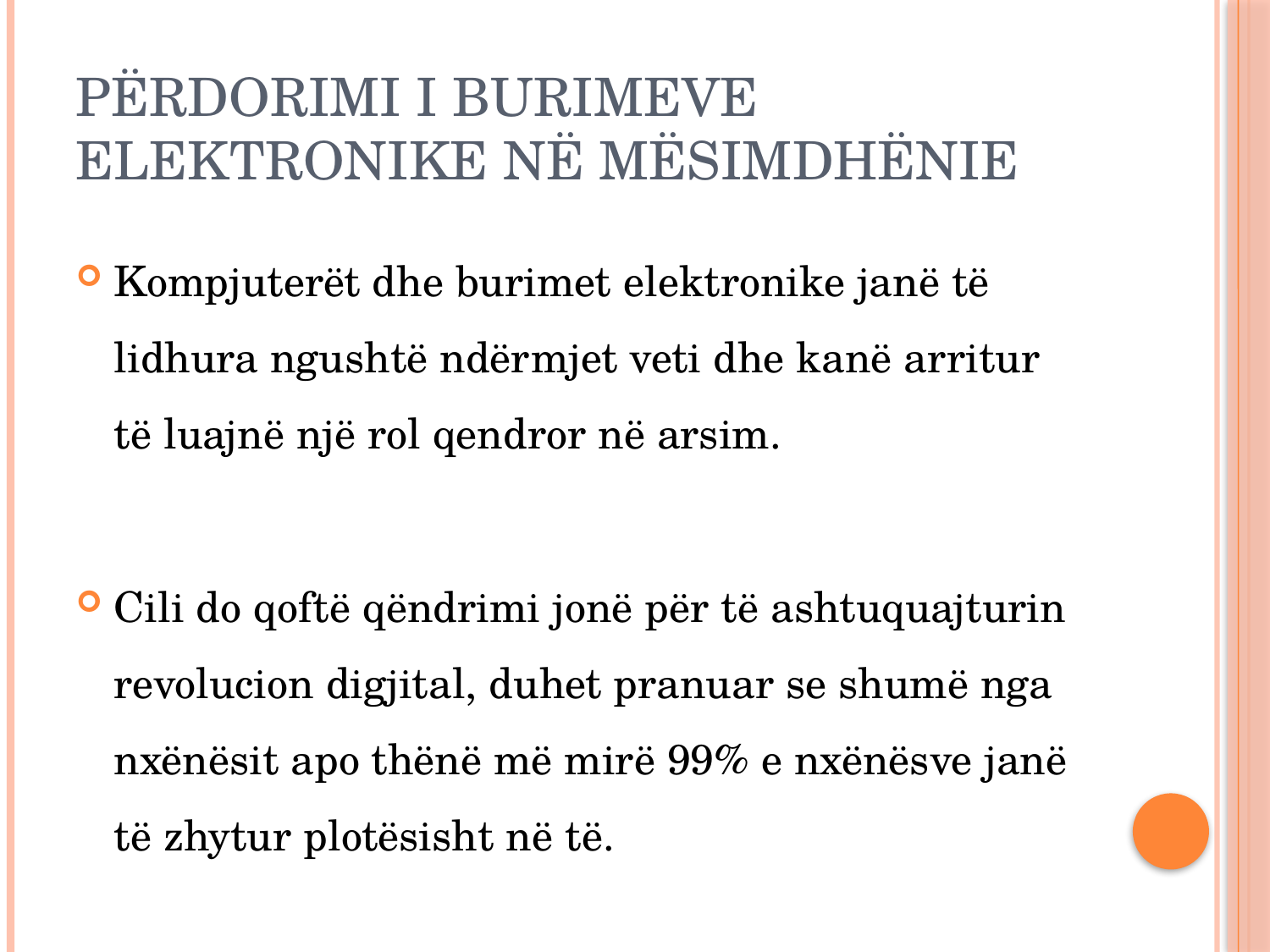

# Përdorimi i burimeve elektronike në mësimdhënie
Kompjuterët dhe burimet elektronike janë të lidhura ngushtë ndërmjet veti dhe kanë arritur të luajnë një rol qendror në arsim.

Cili do qoftë qëndrimi jonë për të ashtuquajturin revolucion digjital, duhet pranuar se shumë nga nxënësit apo thënë më mirë 99% e nxënësve janë të zhytur plotësisht në të.